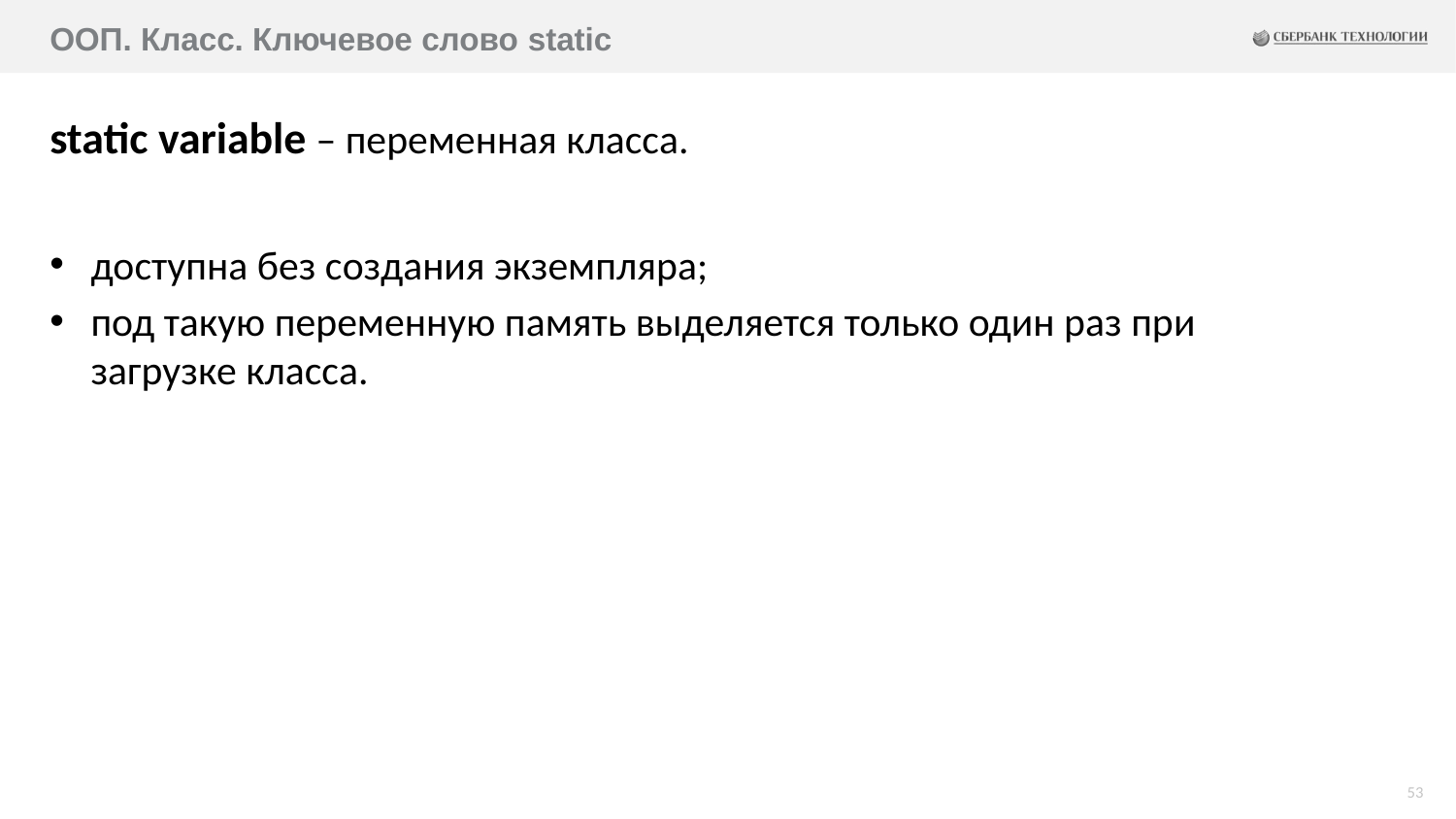

# ООП. Класс. Ключевое слово static
static variable – переменная класса.

доступна без создания экземпляра;
под такую переменную память выделяется только один раз при загрузке класса.

53